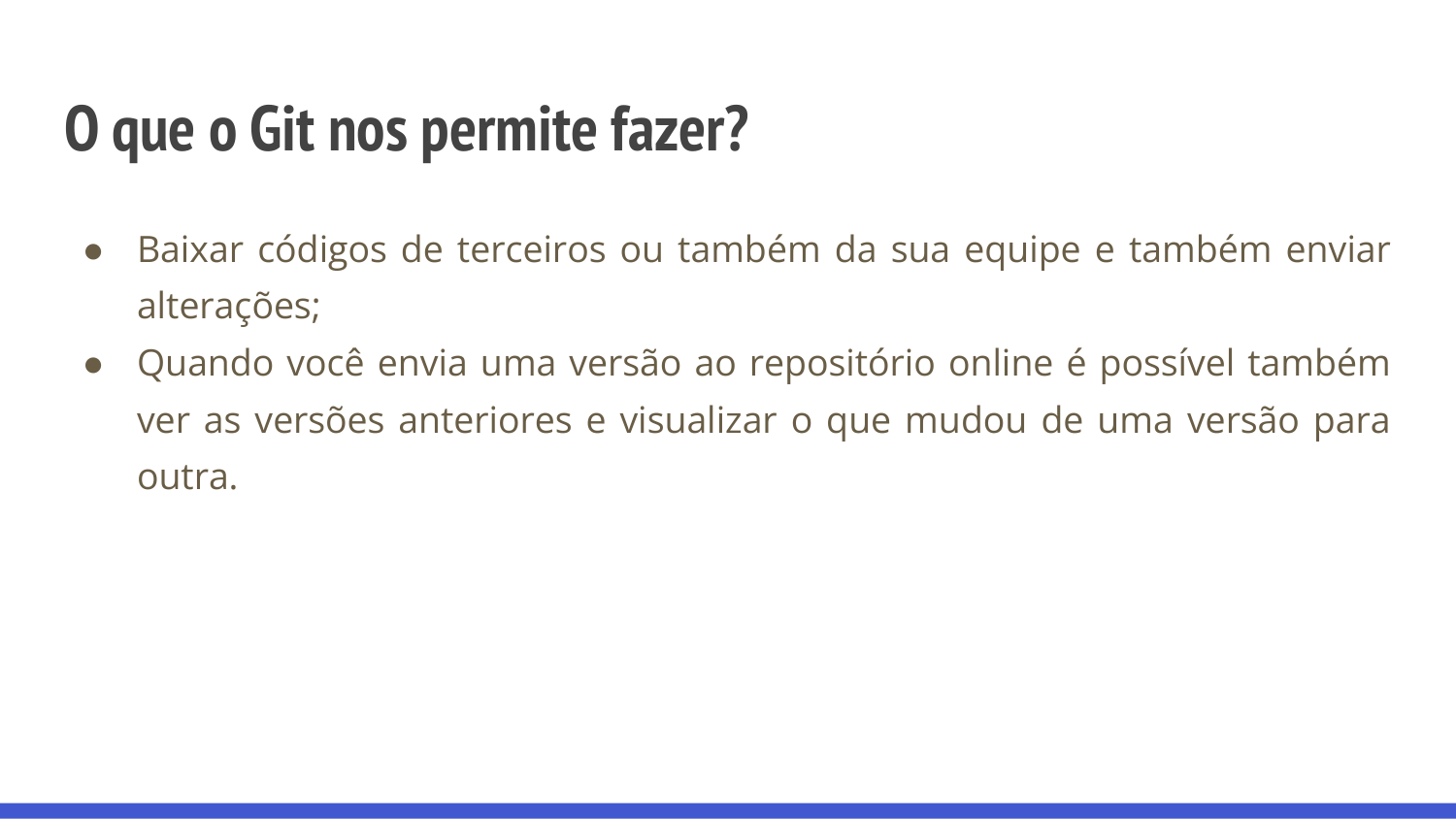

# O que o Git nos permite fazer?
Baixar códigos de terceiros ou também da sua equipe e também enviar alterações;
Quando você envia uma versão ao repositório online é possível também ver as versões anteriores e visualizar o que mudou de uma versão para outra.